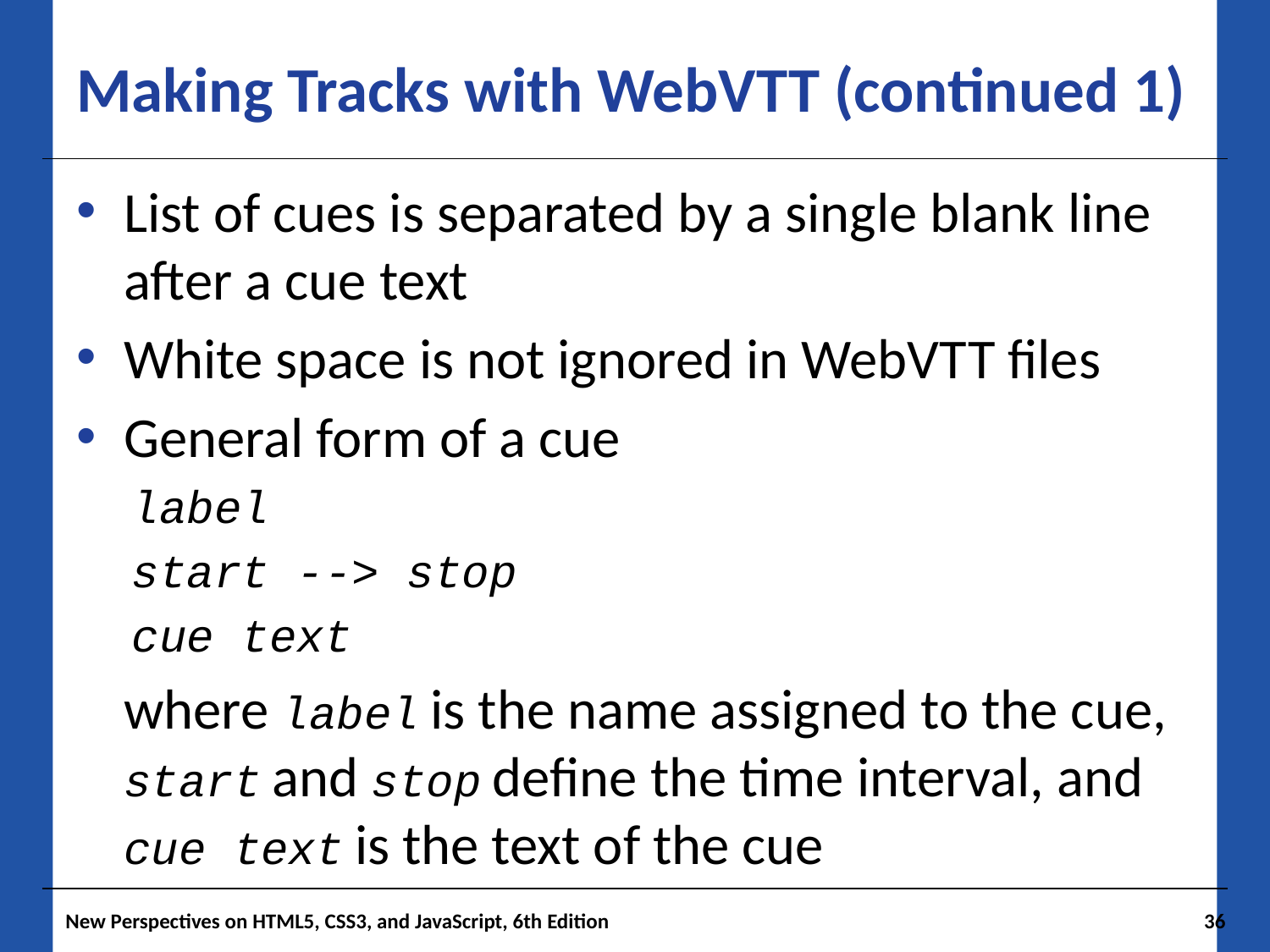

# Making Tracks with WebVTT (continued 1)
List of cues is separated by a single blank line after a cue text
White space is not ignored in WebVTT files
General form of a cue
label
start --> stop
cue text
where label is the name assigned to the cue, start and stop define the time interval, and cue text is the text of the cue

New Perspectives on HTML5, CSS3, and JavaScript, 6th Edition
36